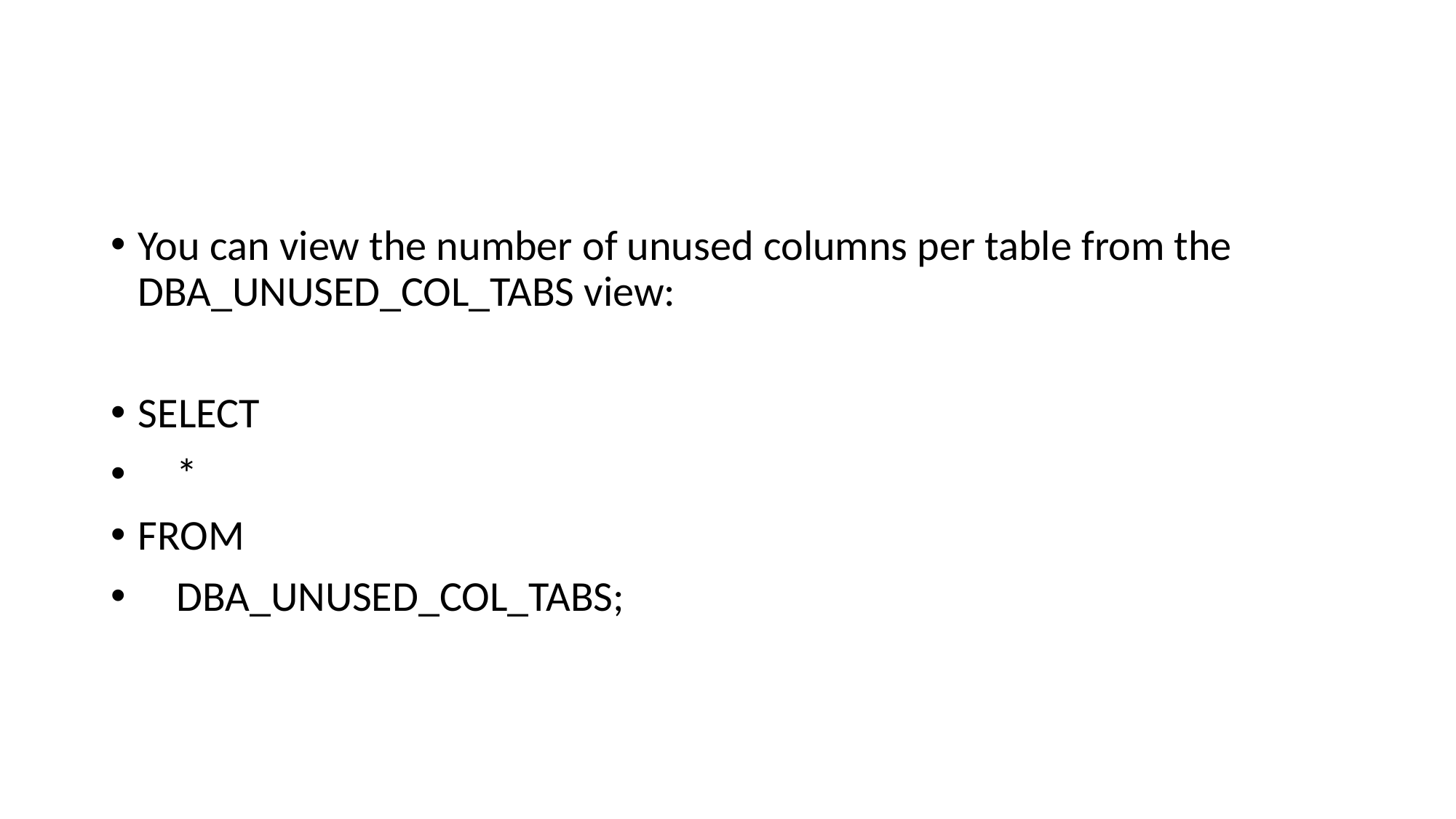

#
You can view the number of unused columns per table from the DBA_UNUSED_COL_TABS view:

SELECT
    *
FROM
    DBA_UNUSED_COL_TABS;